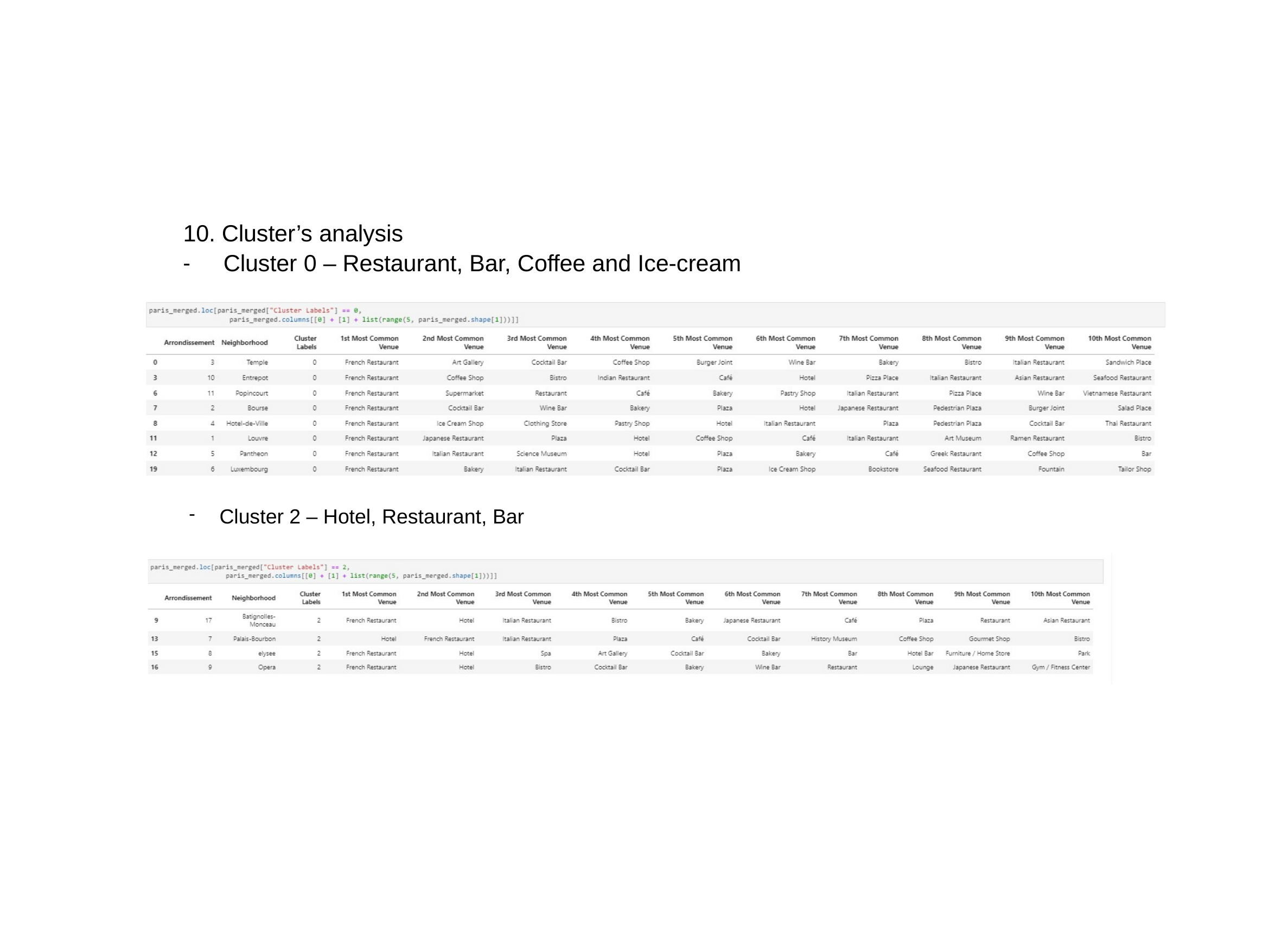

10. Cluster’s analysis
-	Cluster 0 – Restaurant, Bar, Coffee and Ice-cream

Cluster 2 – Hotel, Restaurant, Bar